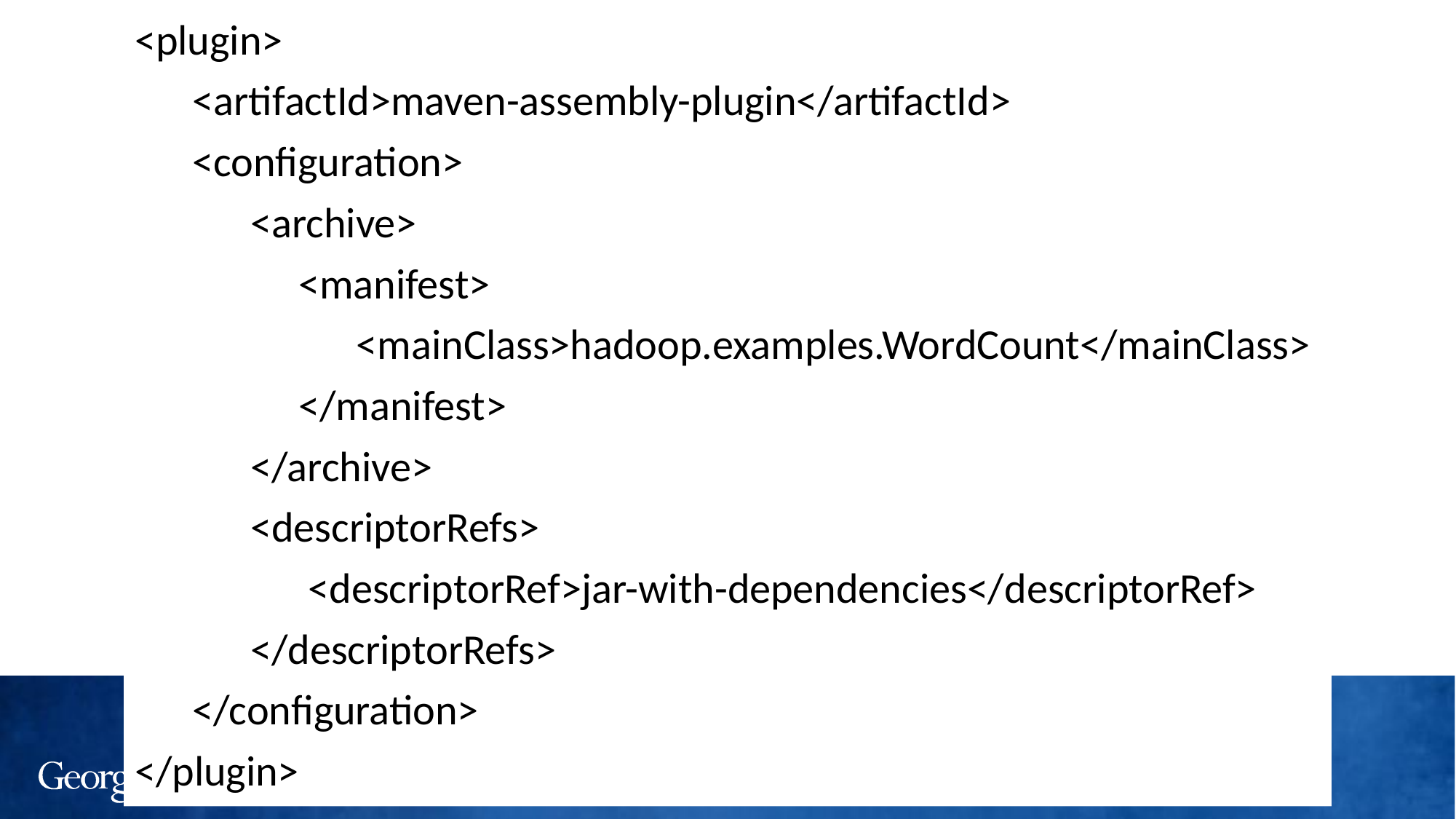

<plugin>
      <artifactId>maven-assembly-plugin</artifactId>
      <configuration>
            <archive>
                 <manifest>
                       <mainClass>hadoop.examples.WordCount</mainClass>
                 </manifest>
            </archive>
            <descriptorRefs>
                  <descriptorRef>jar-with-dependencies</descriptorRef>
            </descriptorRefs>
      </configuration>
</plugin>
#